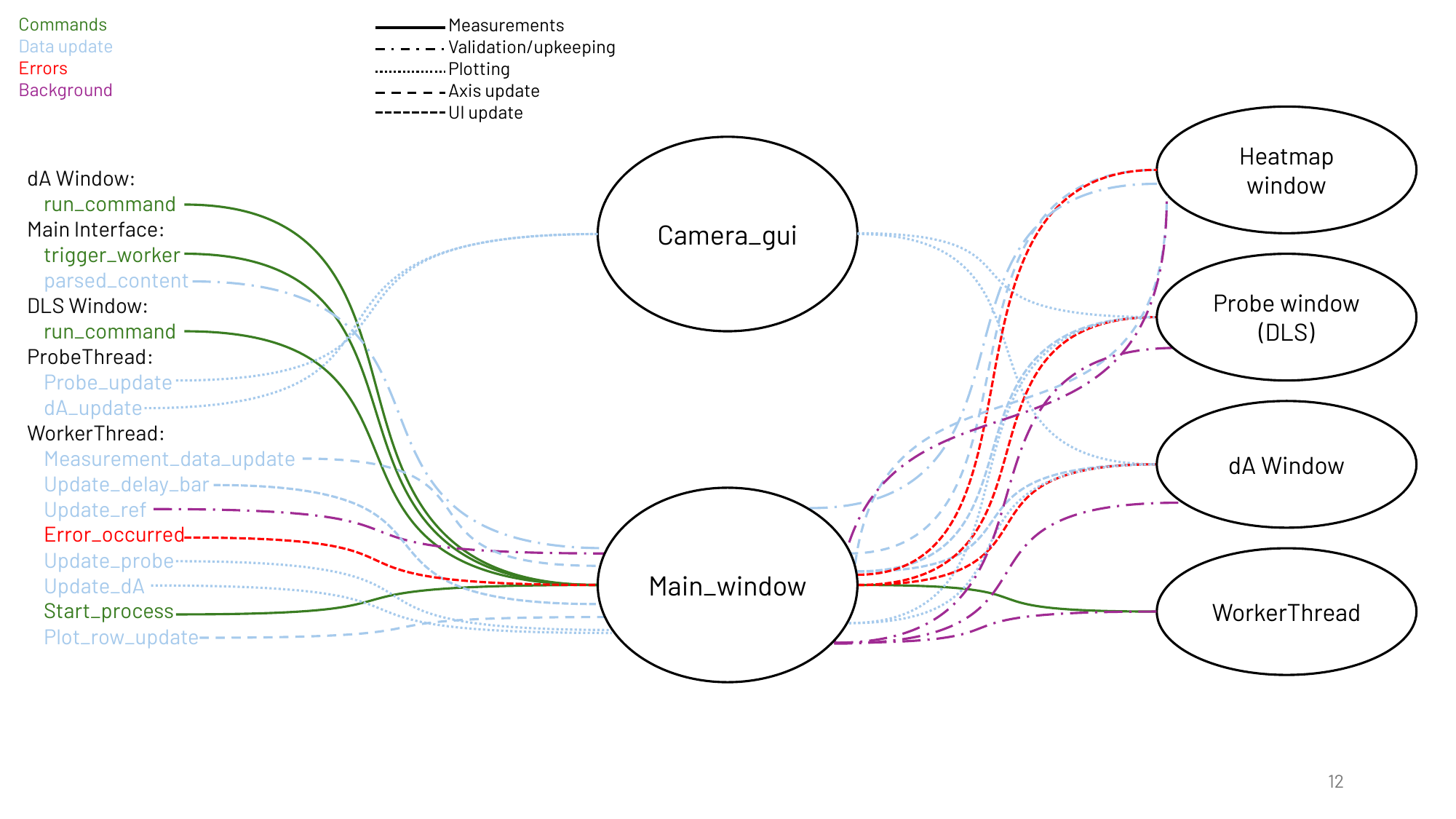

Commands
Data update
Errors
Background
Measurements
Validation/upkeeping
Plotting
Axis update
UI update

Heatmap window
Camera_gui
dA Window:
    run_command
Main Interface:
    trigger_worker
    parsed_content
DLS Window:
    run_command
ProbeThread:
    Probe_update
    dA_update
WorkerThread:
    Measurement_data_update
    Update_delay_bar
    Update_ref
    Error_occurred
    Update_probe
    Update_dA
    Start_process
    Plot_row_update
Probe window (DLS)
dA Window
Main_window
WorkerThread
12